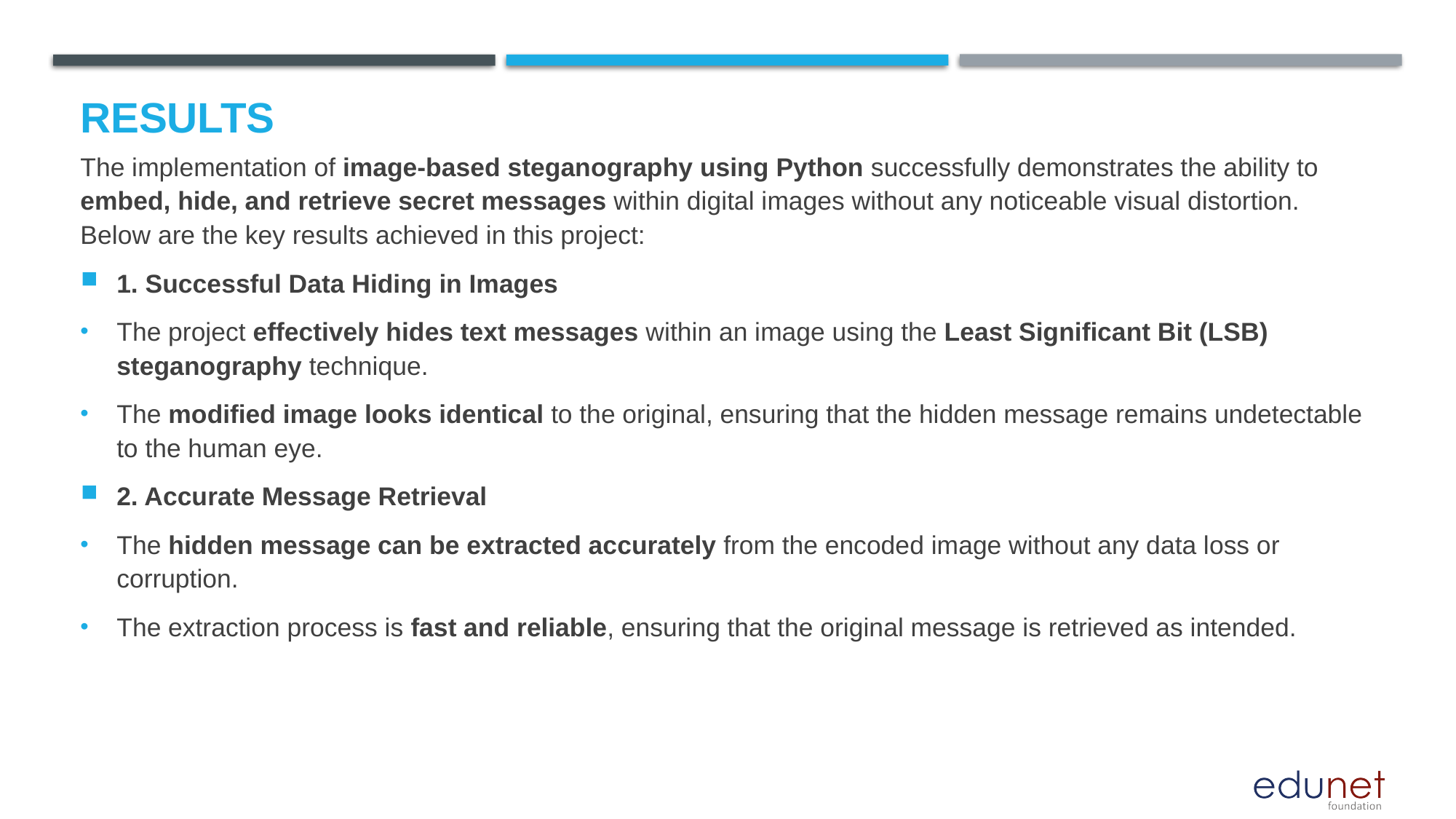

# Results
The implementation of image-based steganography using Python successfully demonstrates the ability to embed, hide, and retrieve secret messages within digital images without any noticeable visual distortion. Below are the key results achieved in this project:
1. Successful Data Hiding in Images
The project effectively hides text messages within an image using the Least Significant Bit (LSB) steganography technique.
The modified image looks identical to the original, ensuring that the hidden message remains undetectable to the human eye.
2. Accurate Message Retrieval
The hidden message can be extracted accurately from the encoded image without any data loss or corruption.
The extraction process is fast and reliable, ensuring that the original message is retrieved as intended.